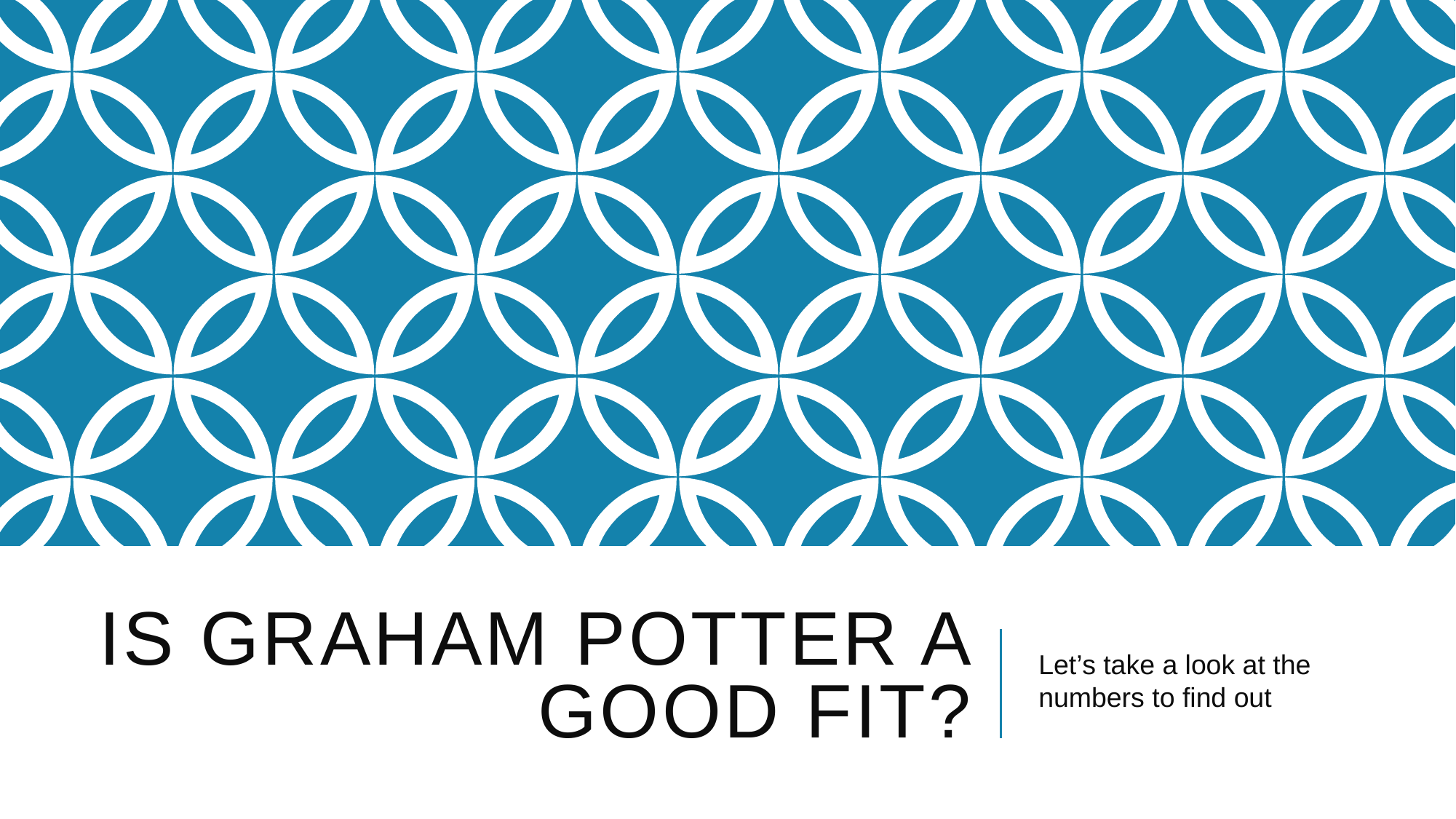

# Is Graham Potter a good fit?
Let’s take a look at the numbers to find out